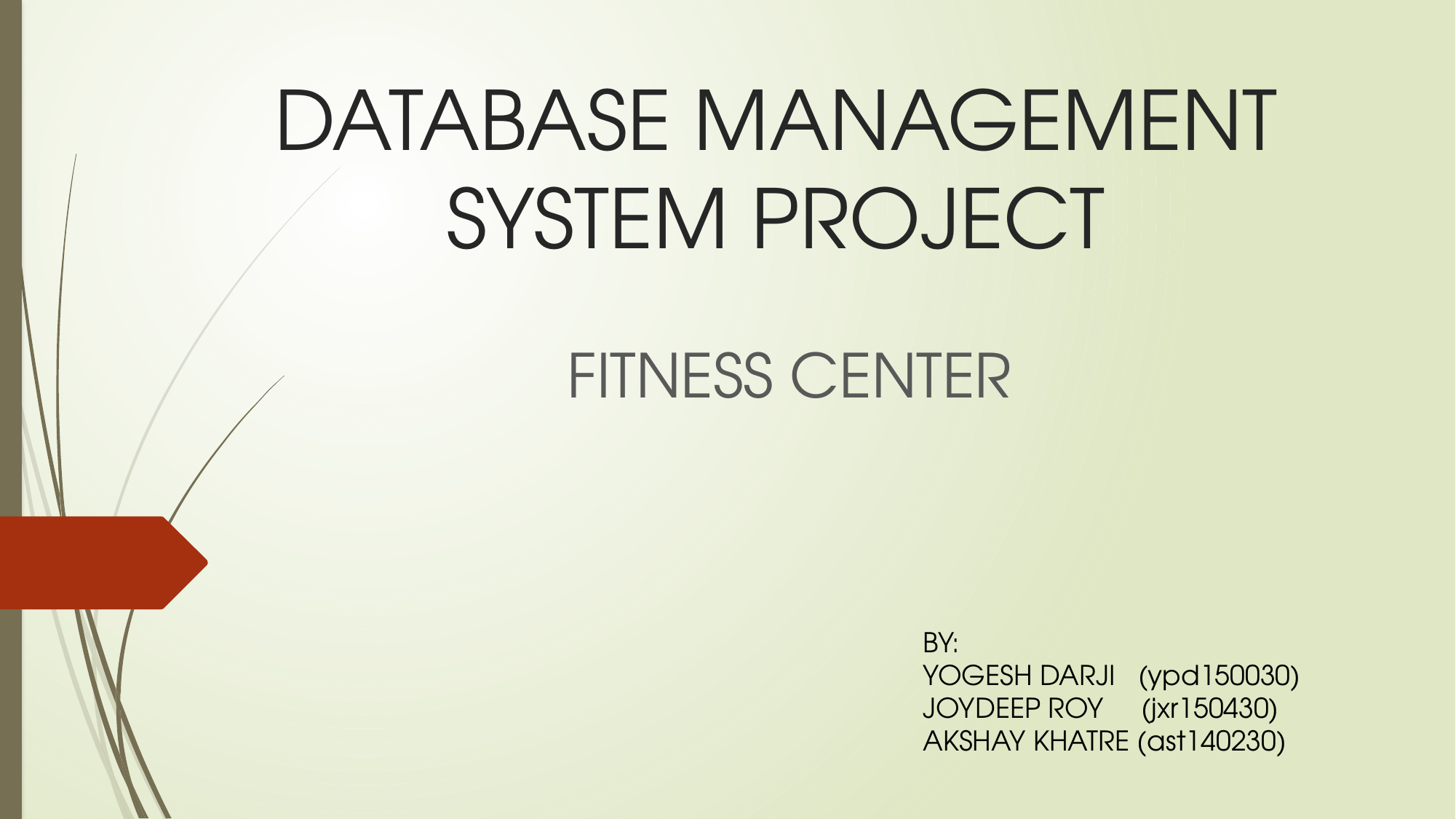

# DATABASE MANAGEMENT SYSTEM PROJECT
FITNESS CENTER
BY:
YOGESH DARJI   (ypd150030)
JOYDEEP ROY     (jxr150430)
AKSHAY KHATRE (ast140230)